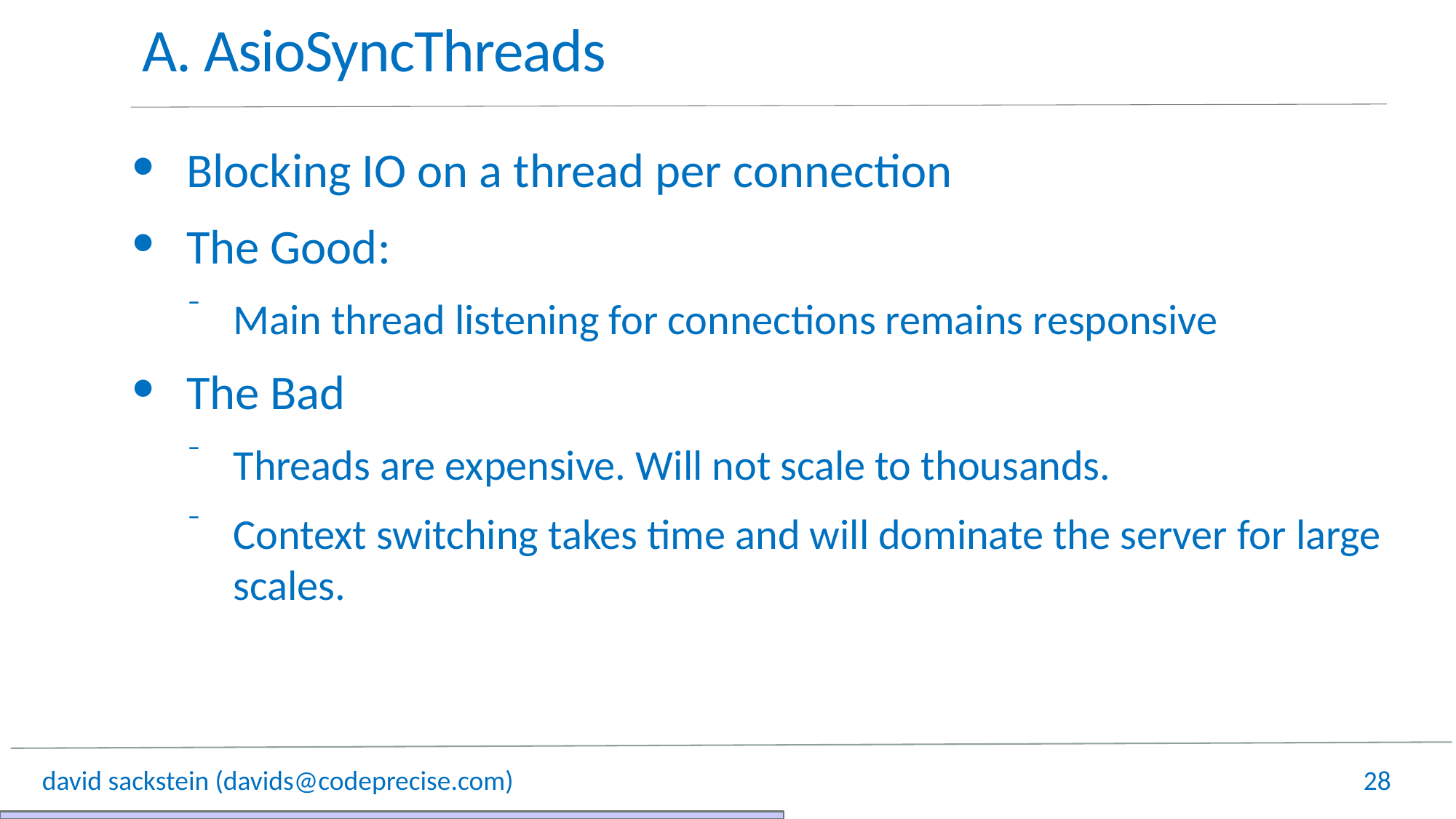

# A. AsioSyncThreads
Blocking IO on a thread per connection
The Good:
Main thread listening for connections remains responsive
The Bad
Threads are expensive. Will not scale to thousands.
Context switching takes time and will dominate the server for large scales.